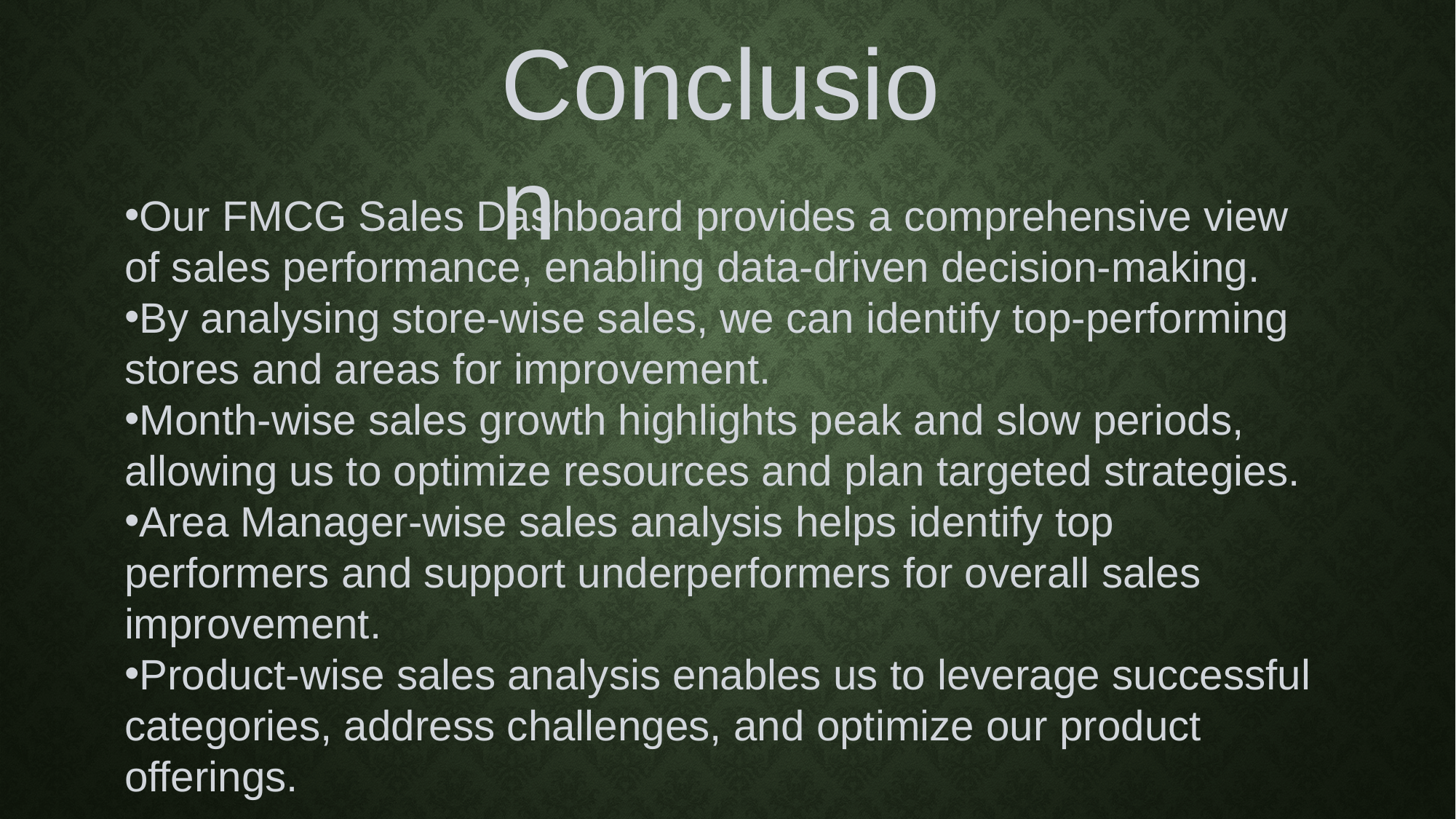

Conclusion
Our FMCG Sales Dashboard provides a comprehensive view of sales performance, enabling data-driven decision-making.
By analysing store-wise sales, we can identify top-performing stores and areas for improvement.
Month-wise sales growth highlights peak and slow periods, allowing us to optimize resources and plan targeted strategies.
Area Manager-wise sales analysis helps identify top performers and support underperformers for overall sales improvement.
Product-wise sales analysis enables us to leverage successful categories, address challenges, and optimize our product offerings.